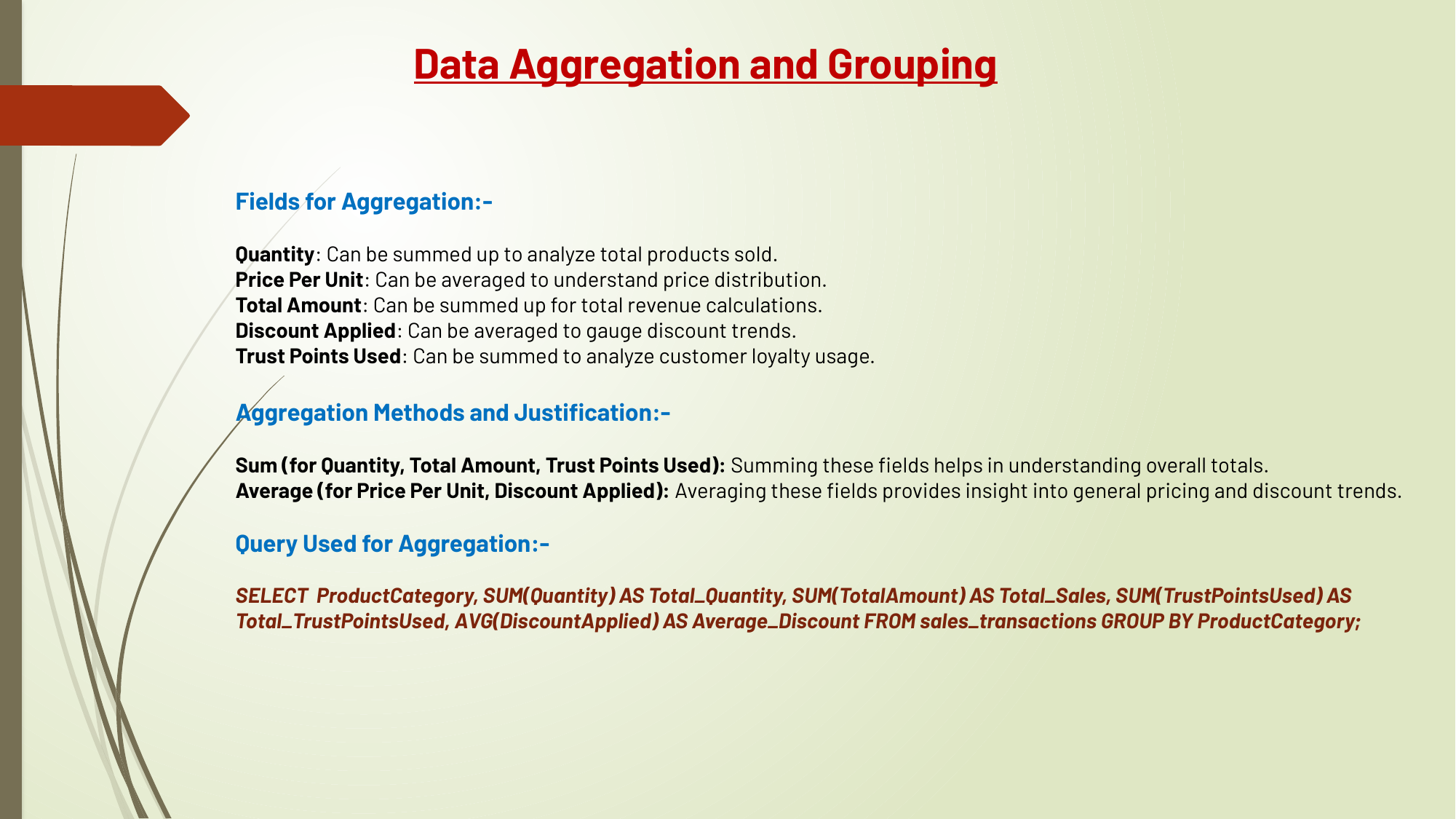

# Data Aggregation and Grouping
Fields for Aggregation:-

Quantity: Can be summed up to analyze total products sold.
Price Per Unit: Can be averaged to understand price distribution.
Total Amount: Can be summed up for total revenue calculations.
Discount Applied: Can be averaged to gauge discount trends.
Trust Points Used: Can be summed to analyze customer loyalty usage.

Aggregation Methods and Justification:-

Sum (for Quantity, Total Amount, Trust Points Used): Summing these fields helps in understanding overall totals.
Average (for Price Per Unit, Discount Applied): Averaging these fields provides insight into general pricing and discount trends.

Query Used for Aggregation:-

SELECT  ProductCategory, SUM(Quantity) AS Total_Quantity, SUM(TotalAmount) AS Total_Sales, SUM(TrustPointsUsed) AS Total_TrustPointsUsed, AVG(DiscountApplied) AS Average_Discount FROM sales_transactions GROUP BY ProductCategory;